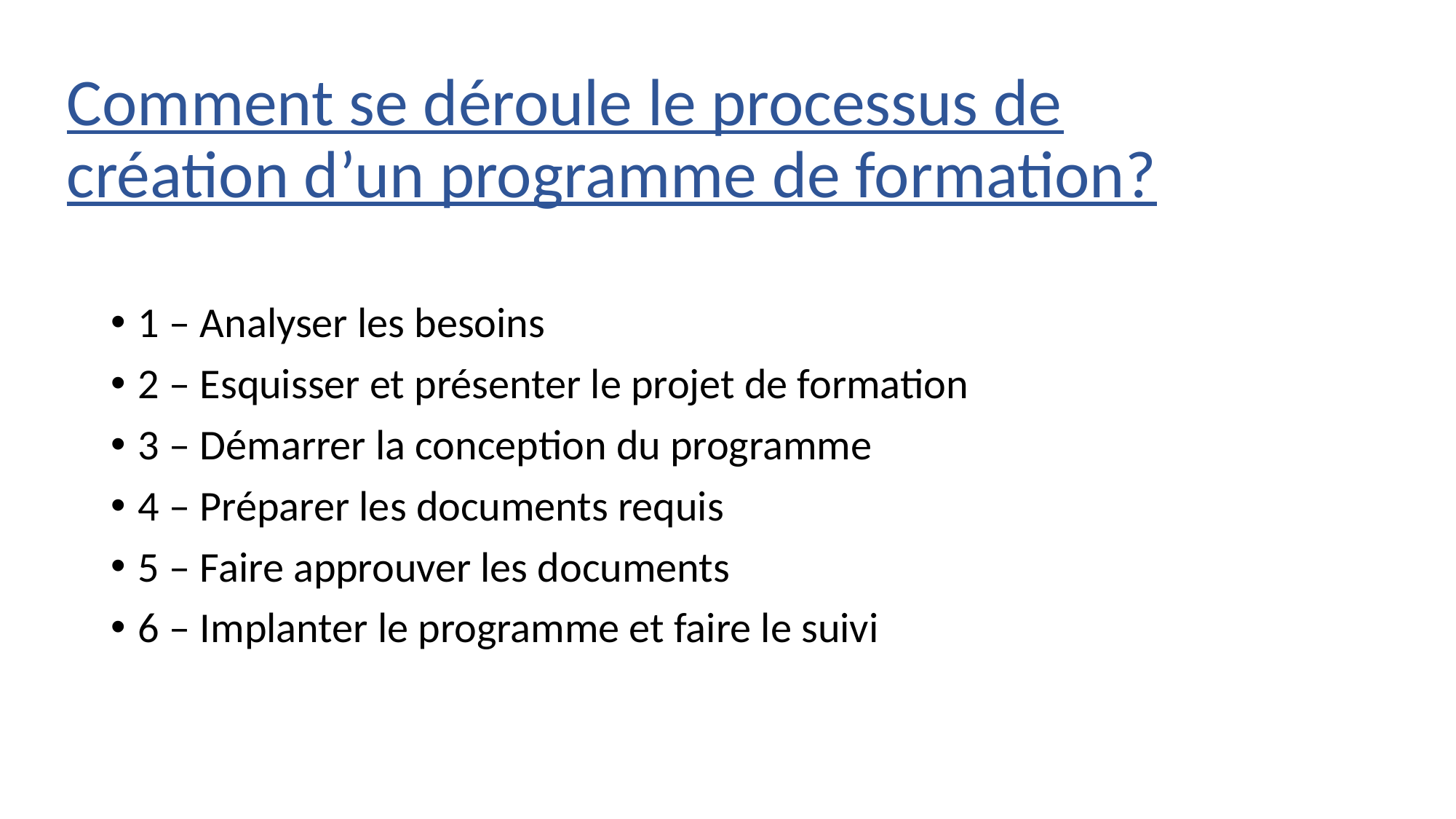

# Comment se déroule le processus de création d’un programme de formation?
1 – Analyser les besoins
2 – Esquisser et présenter le projet de formation
3 – Démarrer la conception du programme
4 – Préparer les documents requis
5 – Faire approuver les documents
6 – Implanter le programme et faire le suivi